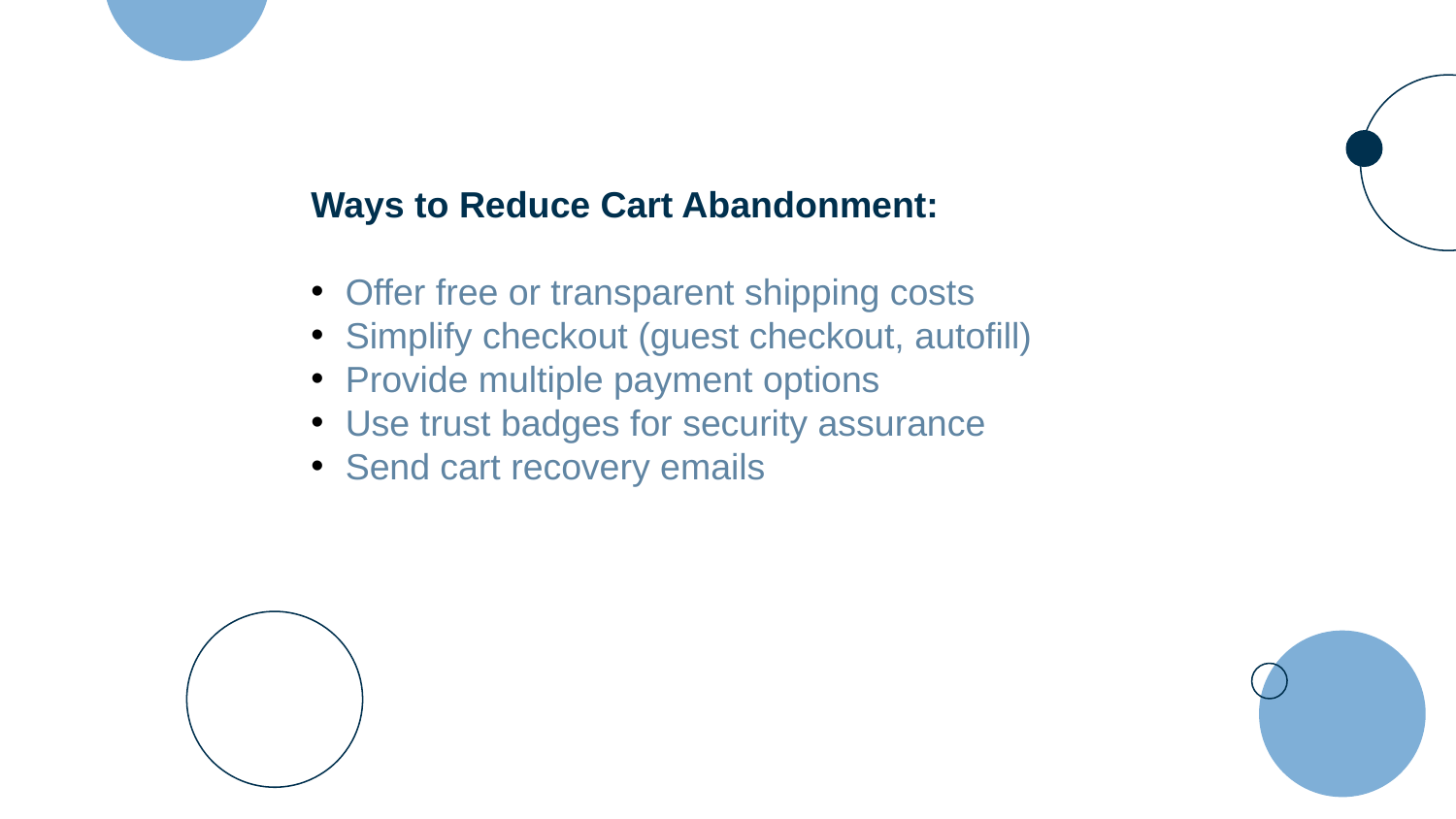

Ways to Reduce Cart Abandonment:

Offer free or transparent shipping costs
Simplify checkout (guest checkout, autofill)
Provide multiple payment options
Use trust badges for security assurance
Send cart recovery emails